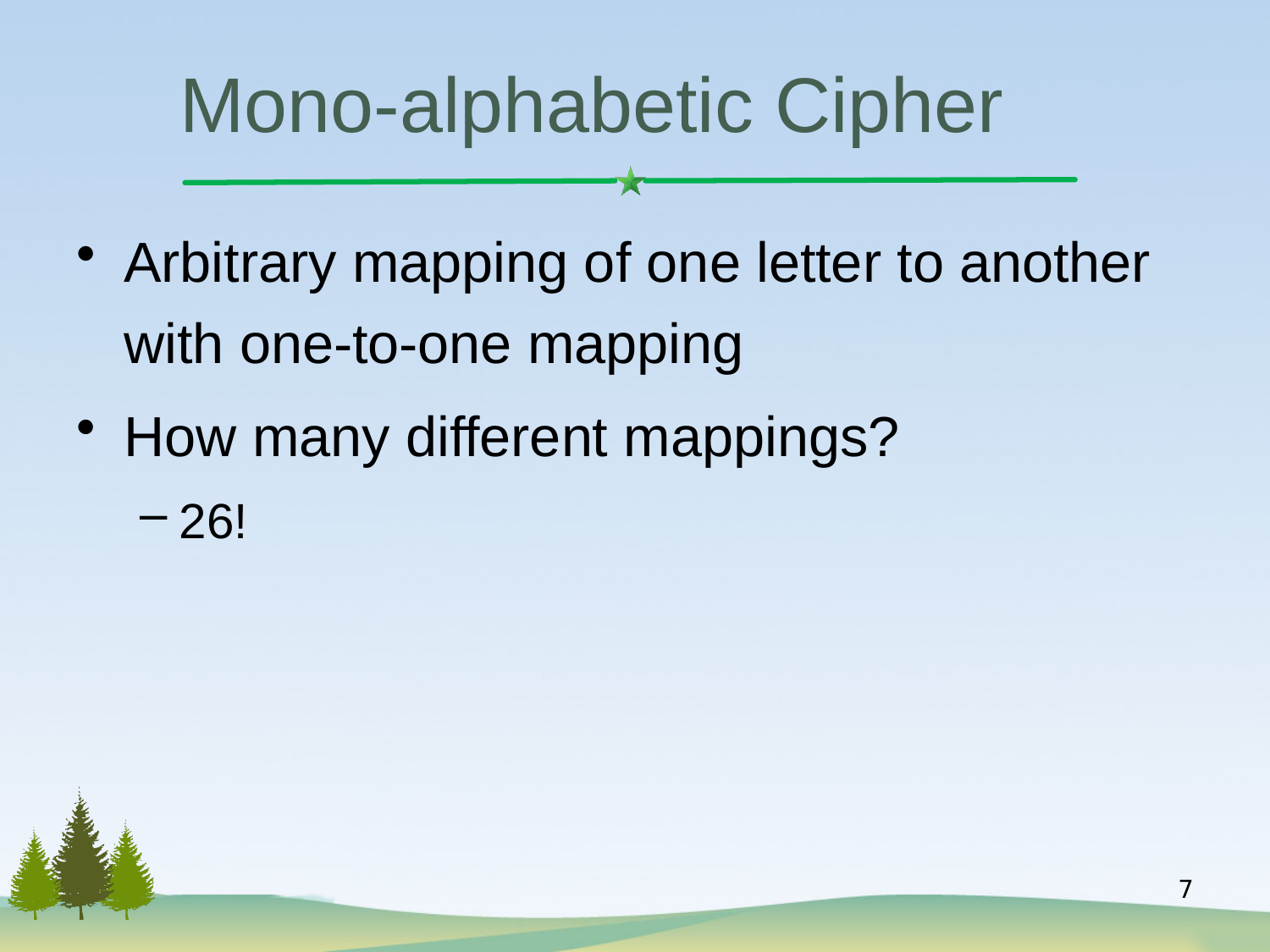

# Mono-alphabetic Cipher
Arbitrary mapping of one letter to another with one-to-one mapping
How many different mappings?
26!

7